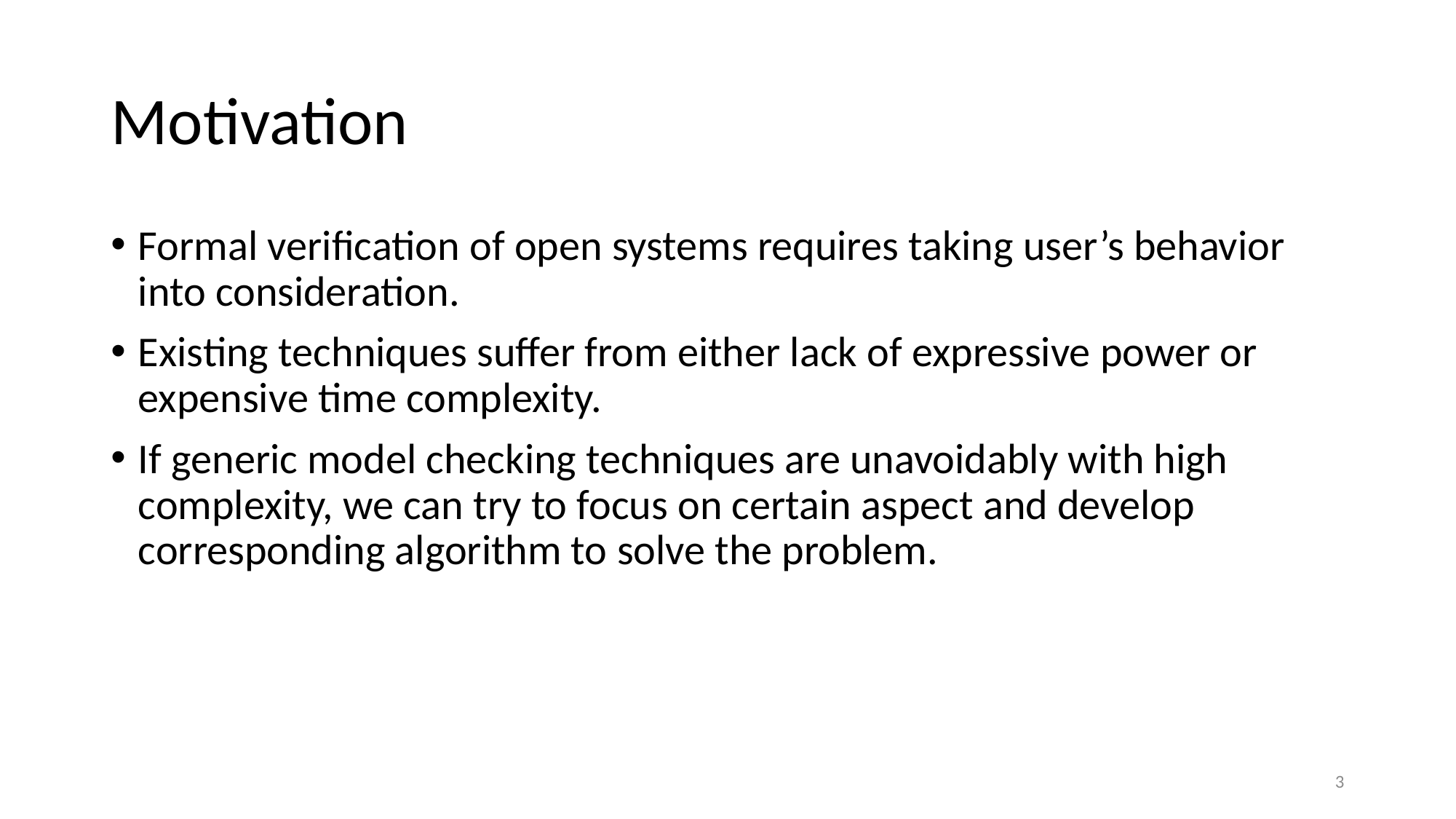

# Motivation
Formal verification of open systems requires taking user’s behavior into consideration.
Existing techniques suffer from either lack of expressive power or expensive time complexity.
If generic model checking techniques are unavoidably with high complexity, we can try to focus on certain aspect and develop corresponding algorithm to solve the problem.

3